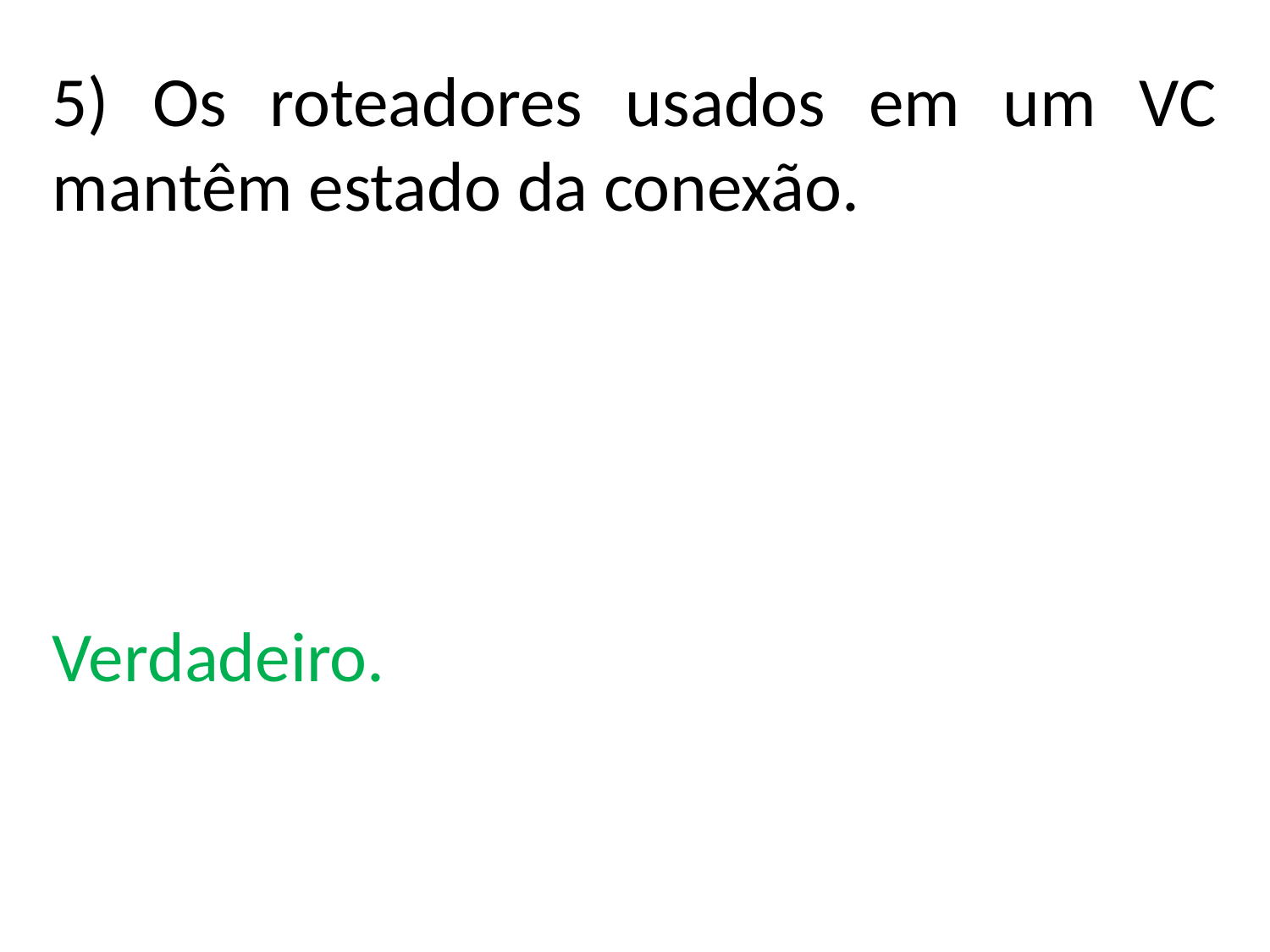

5) Os roteadores usados em um VC mantêm estado da conexão.
Verdadeiro.